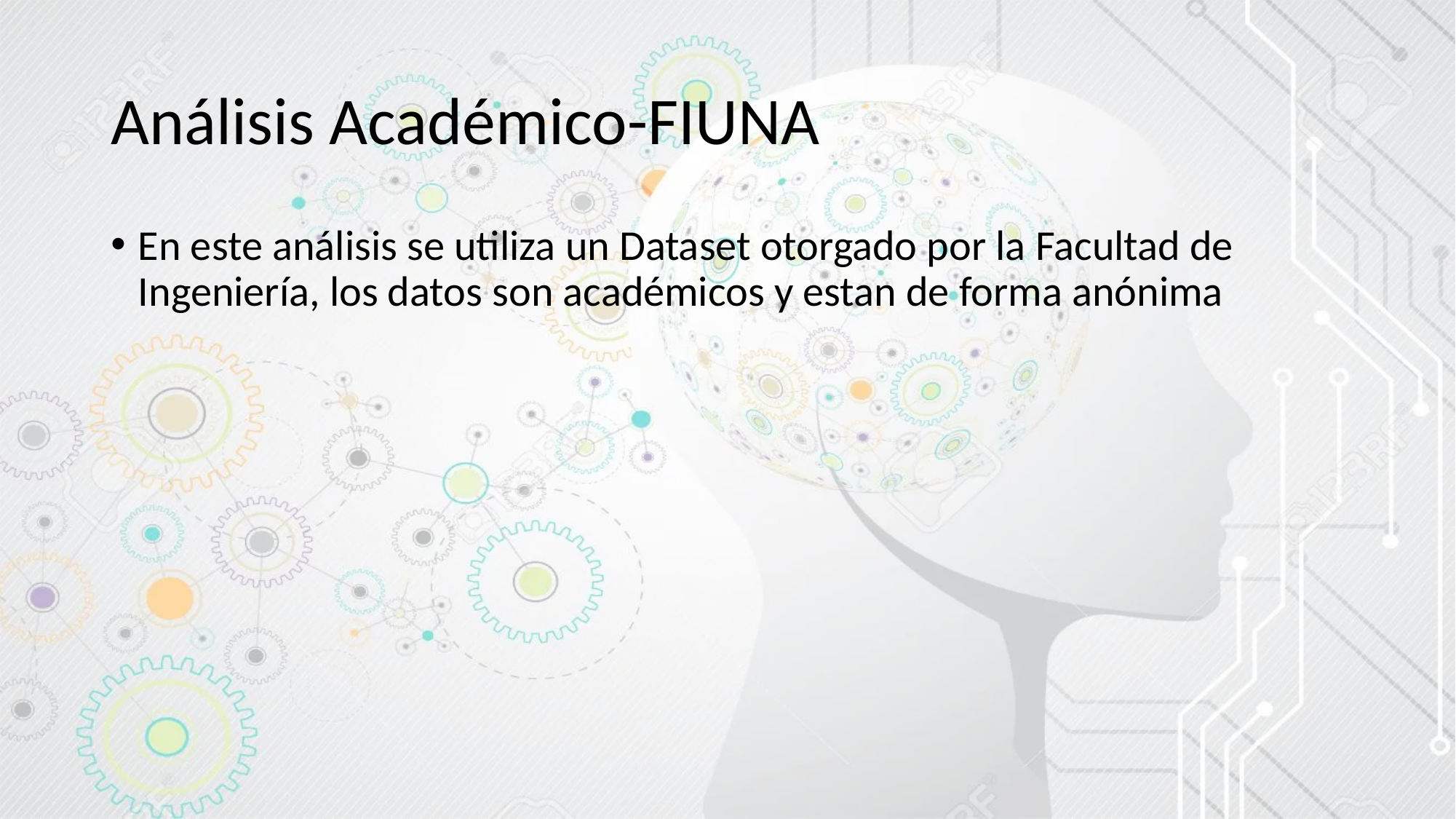

# Análisis Académico-FIUNA
En este análisis se utiliza un Dataset otorgado por la Facultad de Ingeniería, los datos son académicos y estan de forma anónima